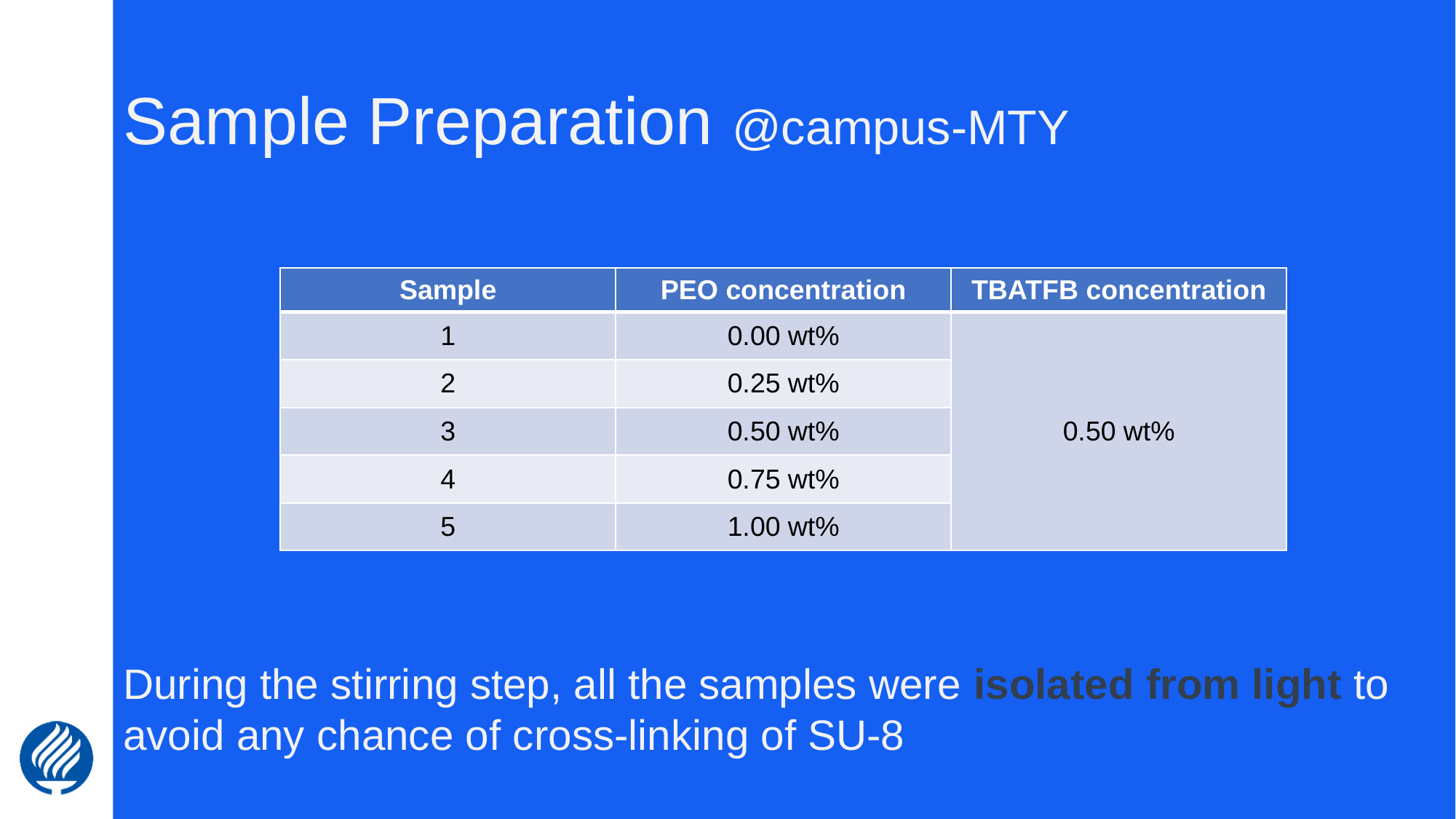

Sample Preparation @campus-MTY
| Sample | PEO concentration | TBATFB concentration |
| --- | --- | --- |
| 1 | 0.00 wt% | 0.50 wt% |
| 2 | 0.25 wt% |  |
| 3 | 0.50 wt% |  |
| 4 | 0.75 wt% |  |
| 5 | 1.00 wt% |  |
During the stirring step, all the samples were isolated from light to avoid any chance of cross-linking of SU-8